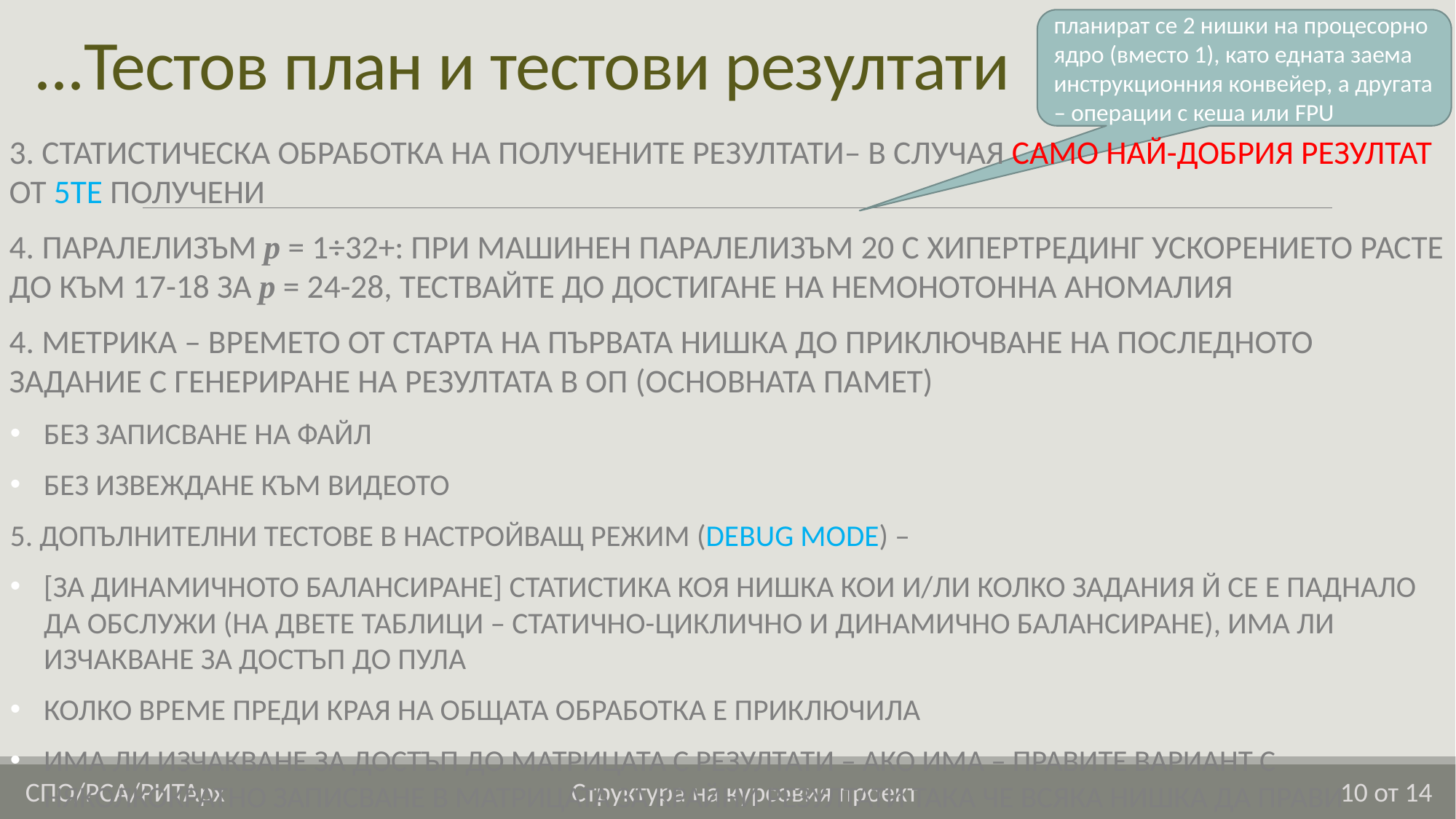

# ...Тестов план и тестови резултати
планират се 2 нишки на процесорно ядро (вместо 1), като едната заема инструкционния конвейер, а другата – операции с кеша или FPU
3. Статистическа обработка на получените резултати– в случая само най-добрия резултат от 5те получени
4. Паралелизъм р = 1÷32+: при машинен паралелизъм 20 с хипертрединг ускорението расте до към 17-18 за р = 24-28, тествайте до достигане на немонотонна аномалия
4. Метрика – времето от старта на първата нишка до приключване на последното задание с генериране на резултата в ОП (основната памет)
без записване на файл
без извеждане към видеото
5. Допълнителни тестове в настройващ режим (debug mode) –
[за динамичното балансиране] статистика коя нишка кои и/ли колко задания й се е паднало да обслужи (на двете таблици – статично-циклично и динамично балансиране), има ли изчакване за достъп до пула
колко време преди края на общата обработка е приключила
има ли изчакване за достъп до матрицата с резултати – ако има – правите вариант с няколкократно записване в матрицата за крайни резултати така че всяка нишка да прави достъп в различен момент
СПО/РСА/РИТАрх		 		Структура на курсовия проект
10 от 14